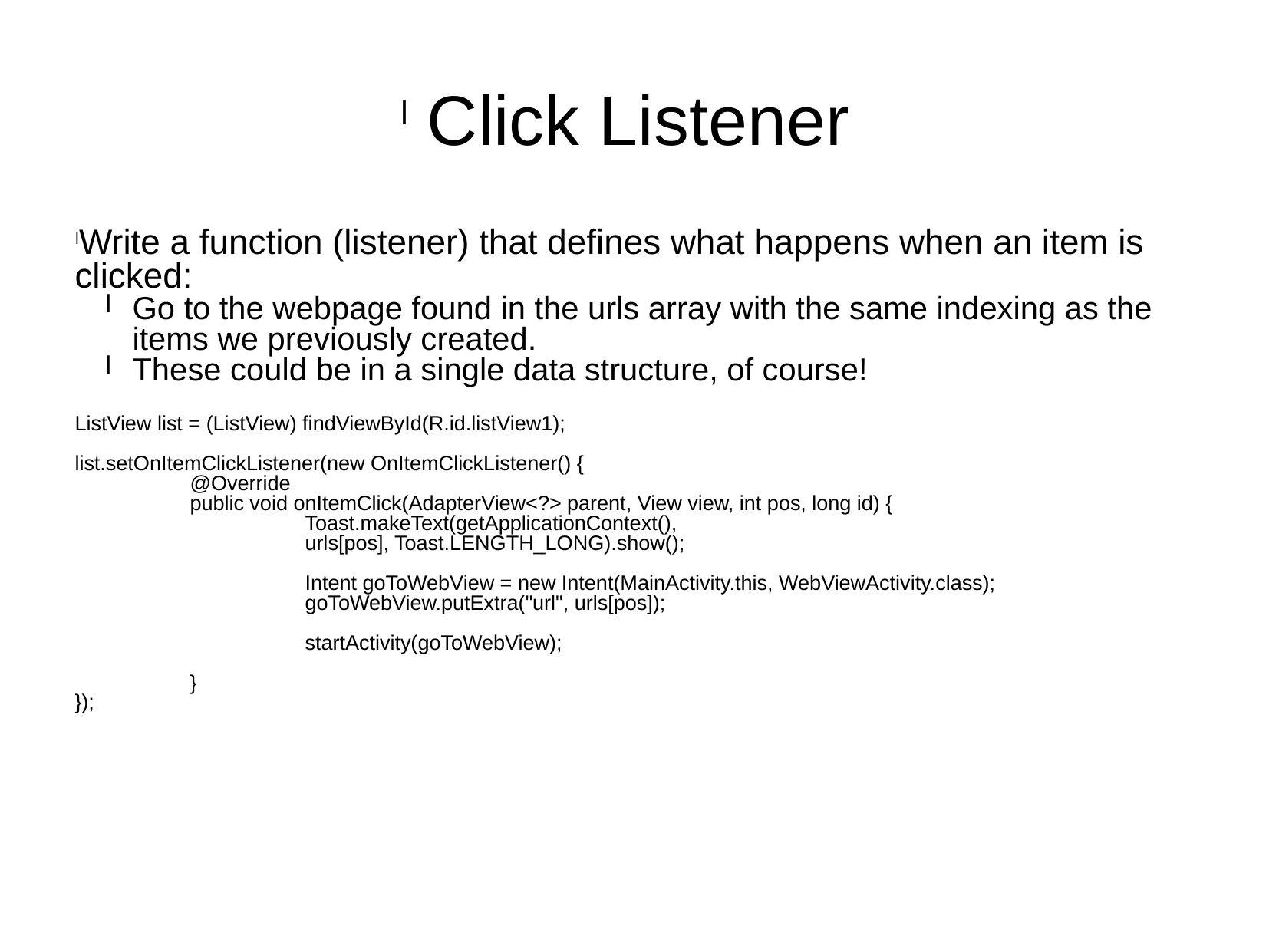

Click Listener
Write a function (listener) that defines what happens when an item is clicked:
Go to the webpage found in the urls array with the same indexing as the items we previously created.
These could be in a single data structure, of course!

ListView list = (ListView) findViewById(R.id.listView1);

list.setOnItemClickListener(new OnItemClickListener() {
	@Override
	public void onItemClick(AdapterView<?> parent, View view, int pos, long id) {
		Toast.makeText(getApplicationContext(),
		urls[pos], Toast.LENGTH_LONG).show();

		Intent goToWebView = new Intent(MainActivity.this, WebViewActivity.class);
		goToWebView.putExtra("url", urls[pos]);

		startActivity(goToWebView);

	}
});